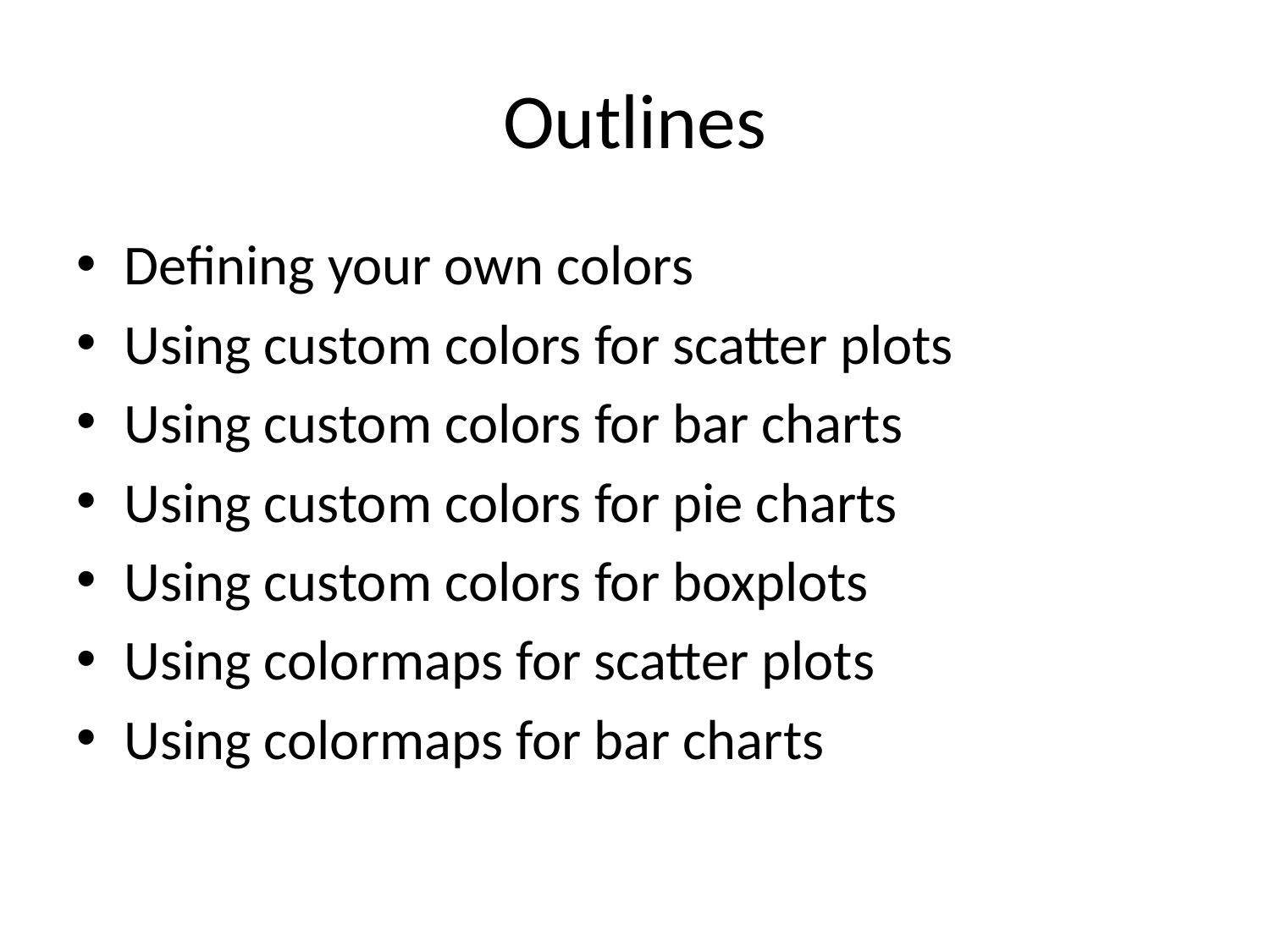

# Outlines
Defining your own colors
Using custom colors for scatter plots
Using custom colors for bar charts
Using custom colors for pie charts
Using custom colors for boxplots
Using colormaps for scatter plots
Using colormaps for bar charts